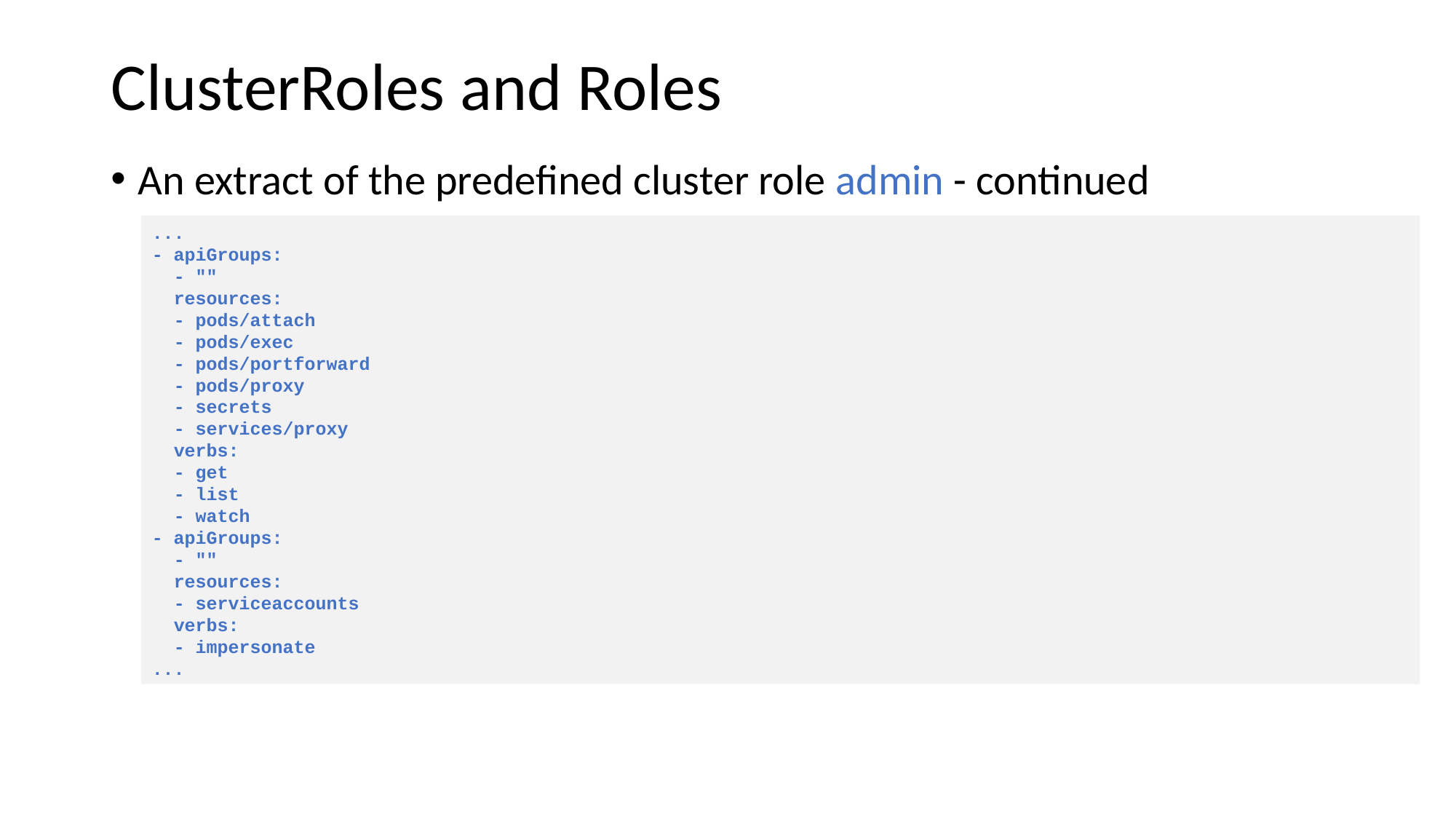

# ClusterRoles and Roles
An extract of the predefined cluster role admin - continued

...
- apiGroups:
  - ""
  resources:
  - pods/attach
  - pods/exec
  - pods/portforward
  - pods/proxy
  - secrets
  - services/proxy
  verbs:
  - get
  - list
  - watch
- apiGroups:
  - ""
  resources:
  - serviceaccounts
  verbs:
  - impersonate
...